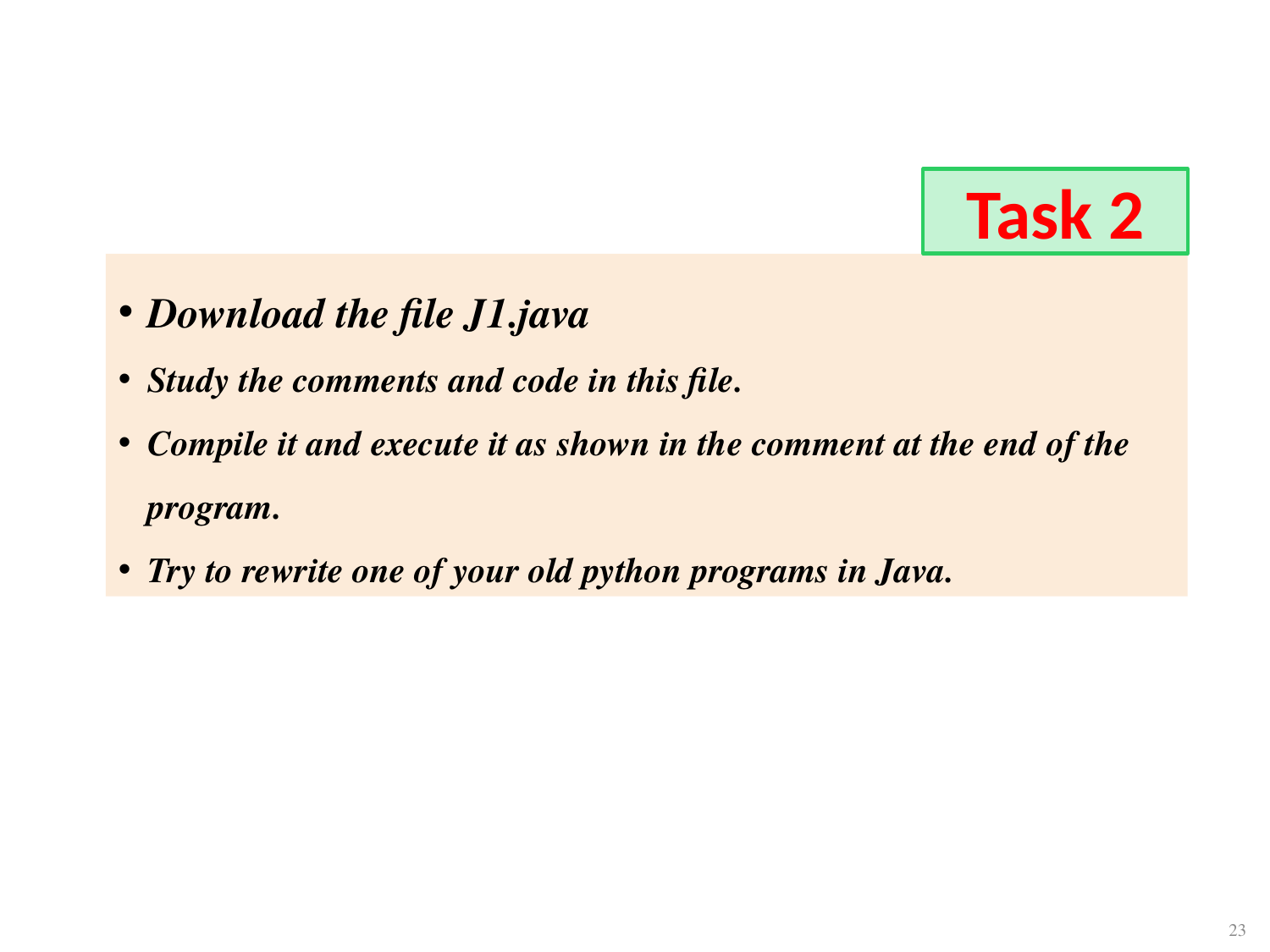

Task 2
Download the file J1.java
Study the comments and code in this file.
Compile it and execute it as shown in the comment at the end of the program.
Try to rewrite one of your old python programs in Java.
23